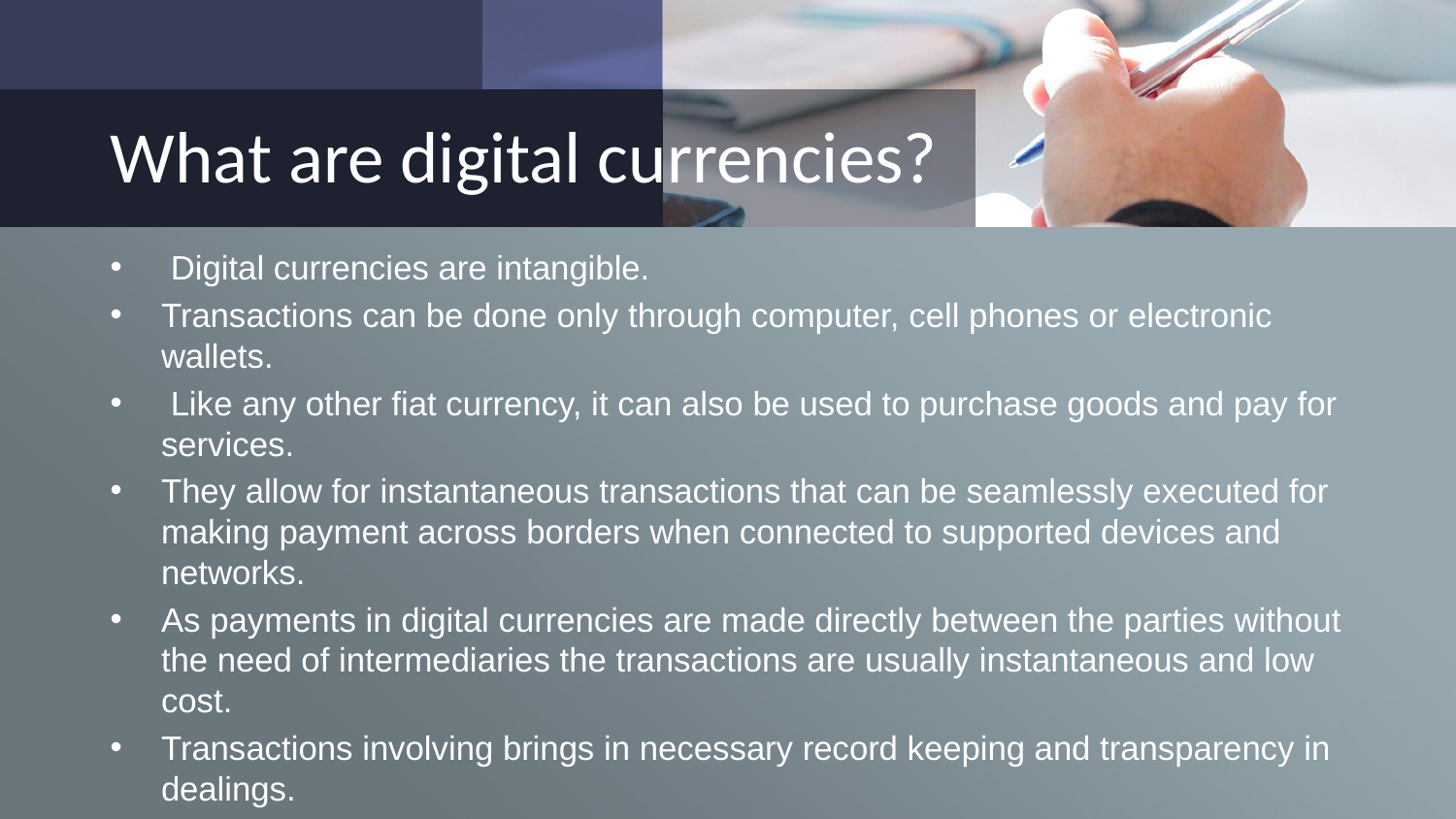

# What are digital currencies?
 Digital currencies are intangible.
Transactions can be done only through computer, cell phones or electronic wallets.
 Like any other fiat currency, it can also be used to purchase goods and pay for services.
They allow for instantaneous transactions that can be seamlessly executed for making payment across borders when connected to supported devices and networks.
As payments in digital currencies are made directly between the parties without the need of intermediaries the transactions are usually instantaneous and low cost.
Transactions involving brings in necessary record keeping and transparency in dealings.